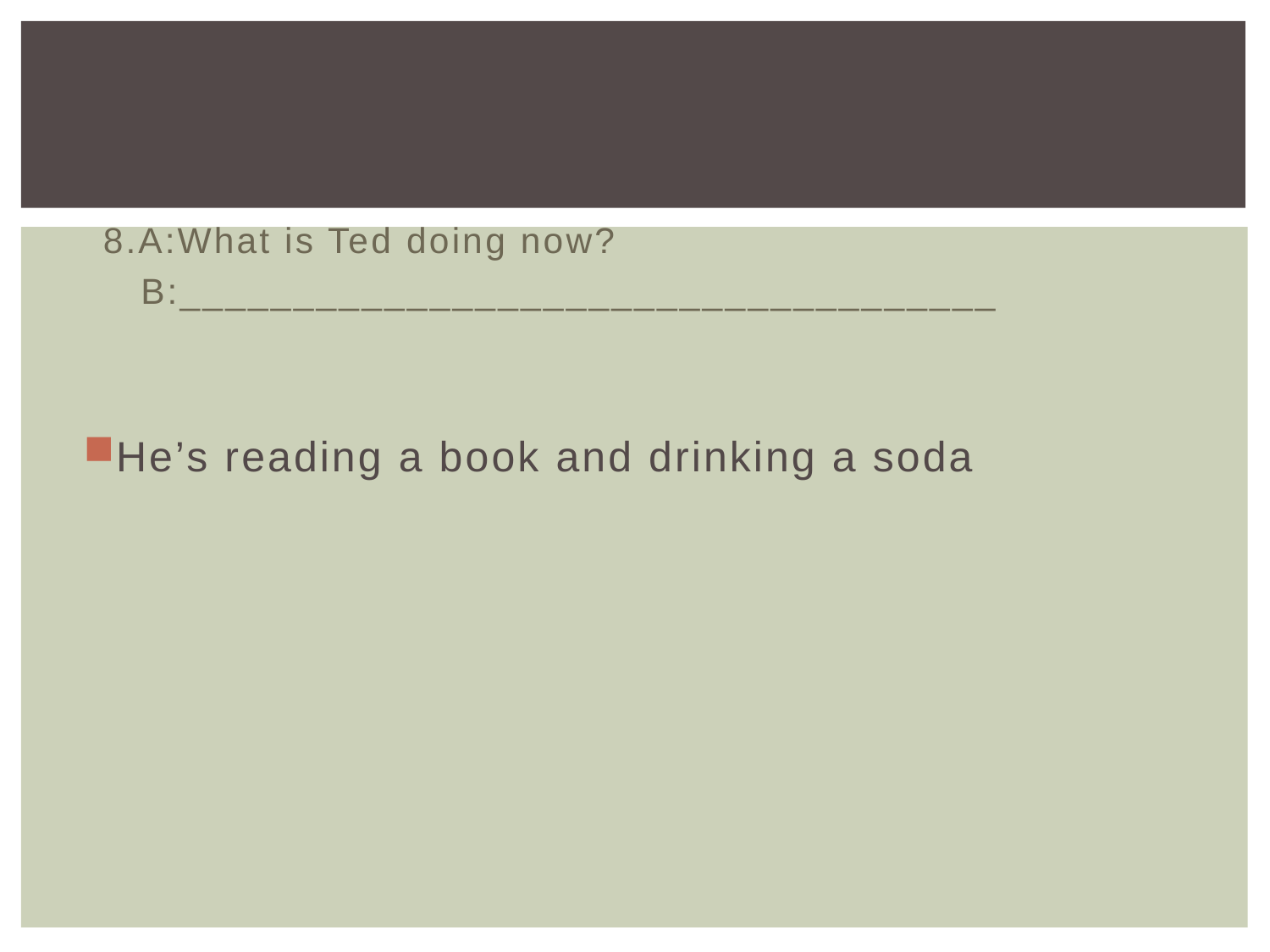

#
8.A:What is Ted doing now?
   B:____________________________________
He’s reading a book and drinking a soda